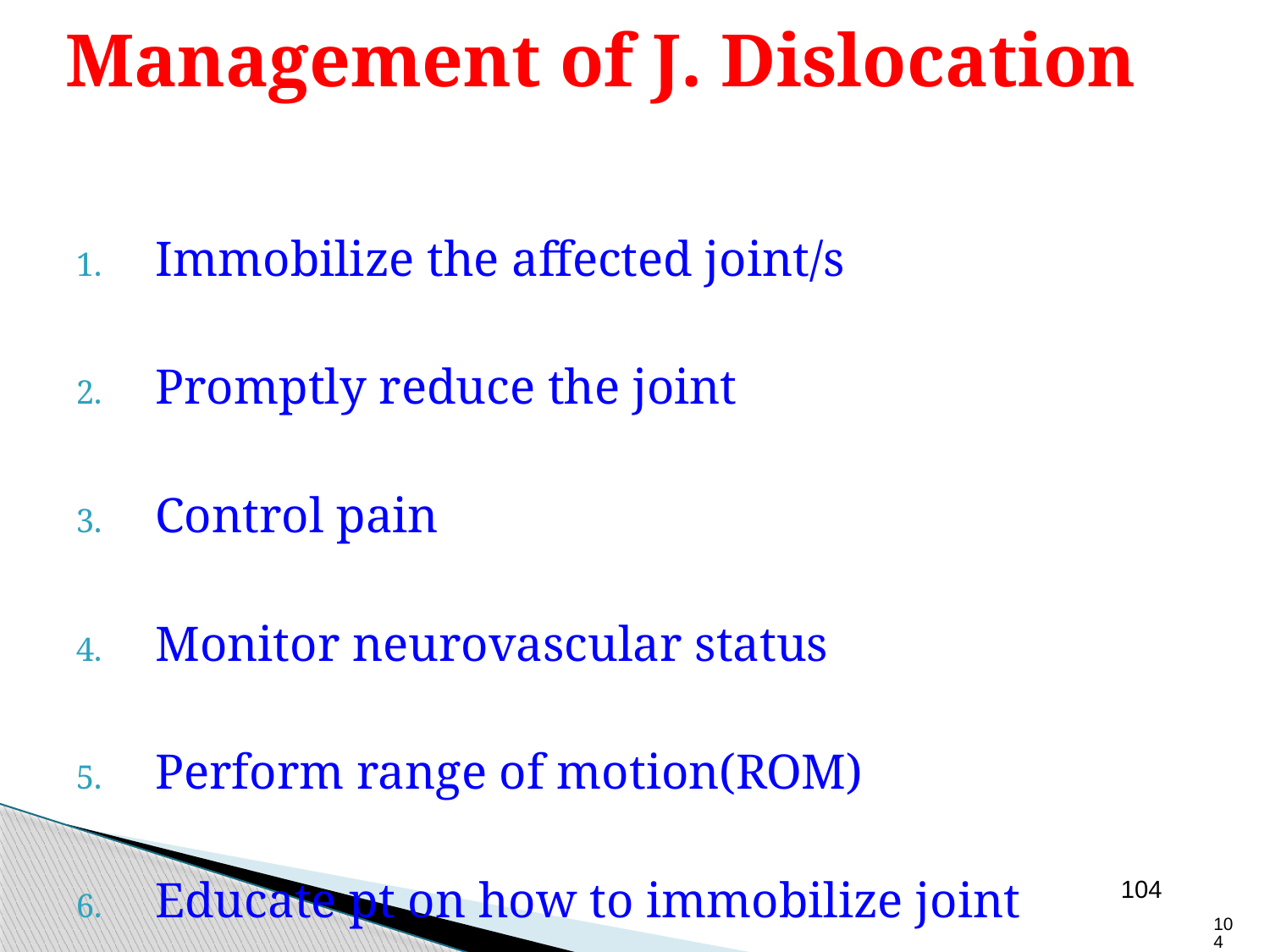

# Management of J. Dislocation
Immobilize the affected joint/s

Promptly reduce the joint

Control pain

Monitor neurovascular status

Perform range of motion(ROM)

Educate pt on how to immobilize joint
104
104